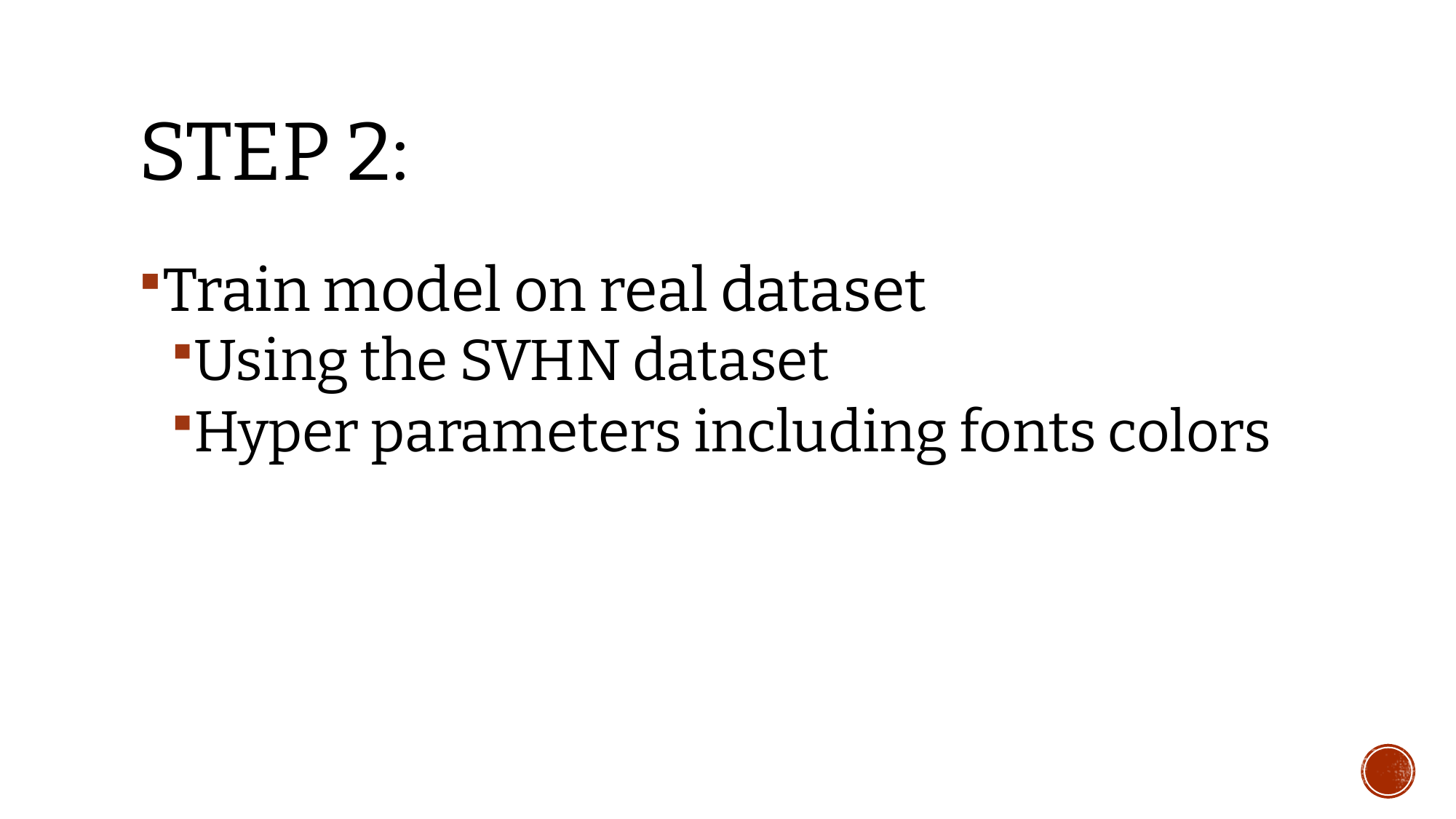

# Step 2:
Train model on real dataset
Using the SVHN dataset
Hyper parameters including fonts colors